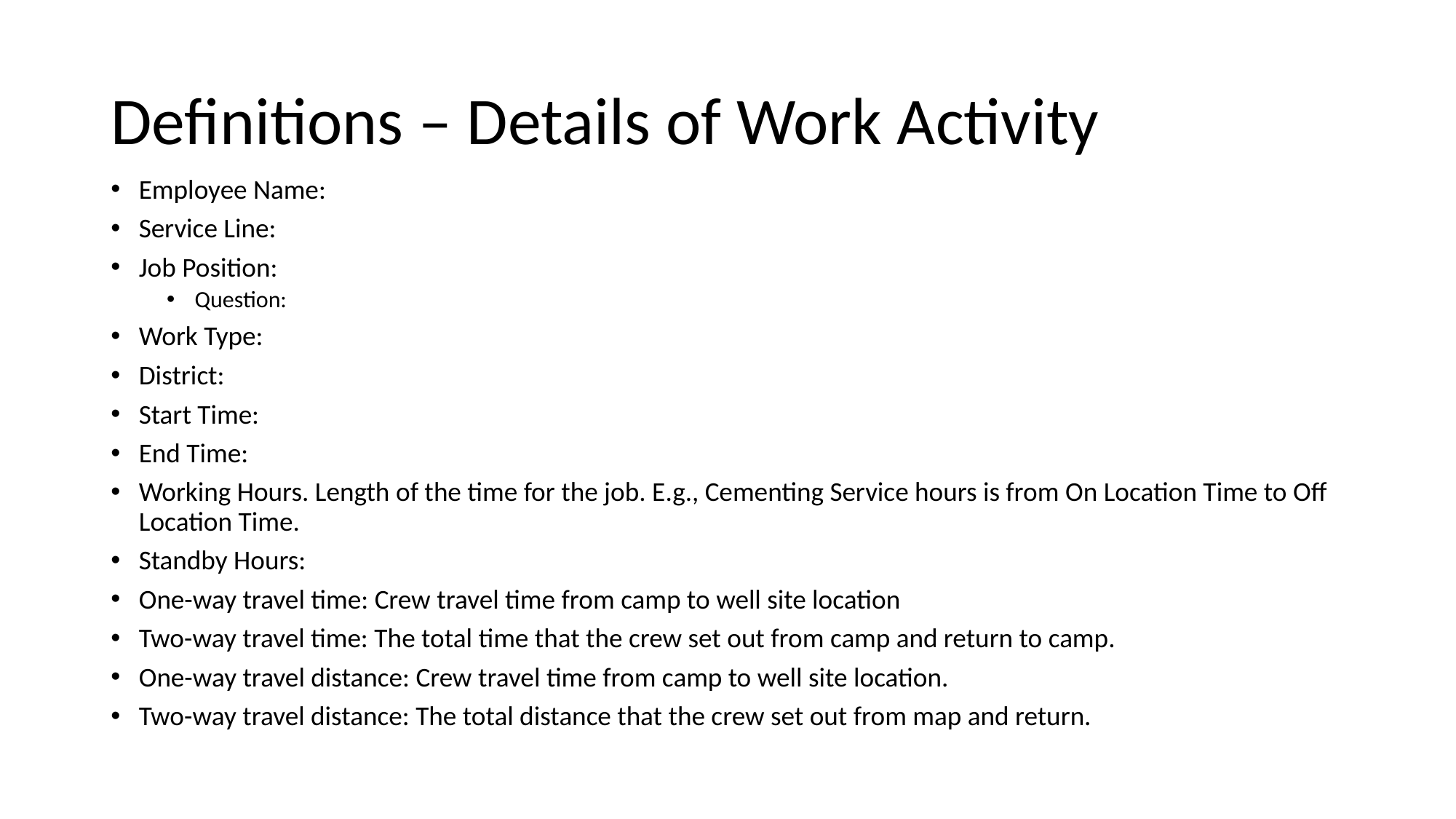

# Definitions – Details of Work Activity
Employee Name:
Service Line:
Job Position:
Question:
Work Type:
District:
Start Time:
End Time:
Working Hours. Length of the time for the job. E.g., Cementing Service hours is from On Location Time to Off Location Time.
Standby Hours:
One-way travel time: Crew travel time from camp to well site location
Two-way travel time: The total time that the crew set out from camp and return to camp.
One-way travel distance: Crew travel time from camp to well site location.
Two-way travel distance: The total distance that the crew set out from map and return.